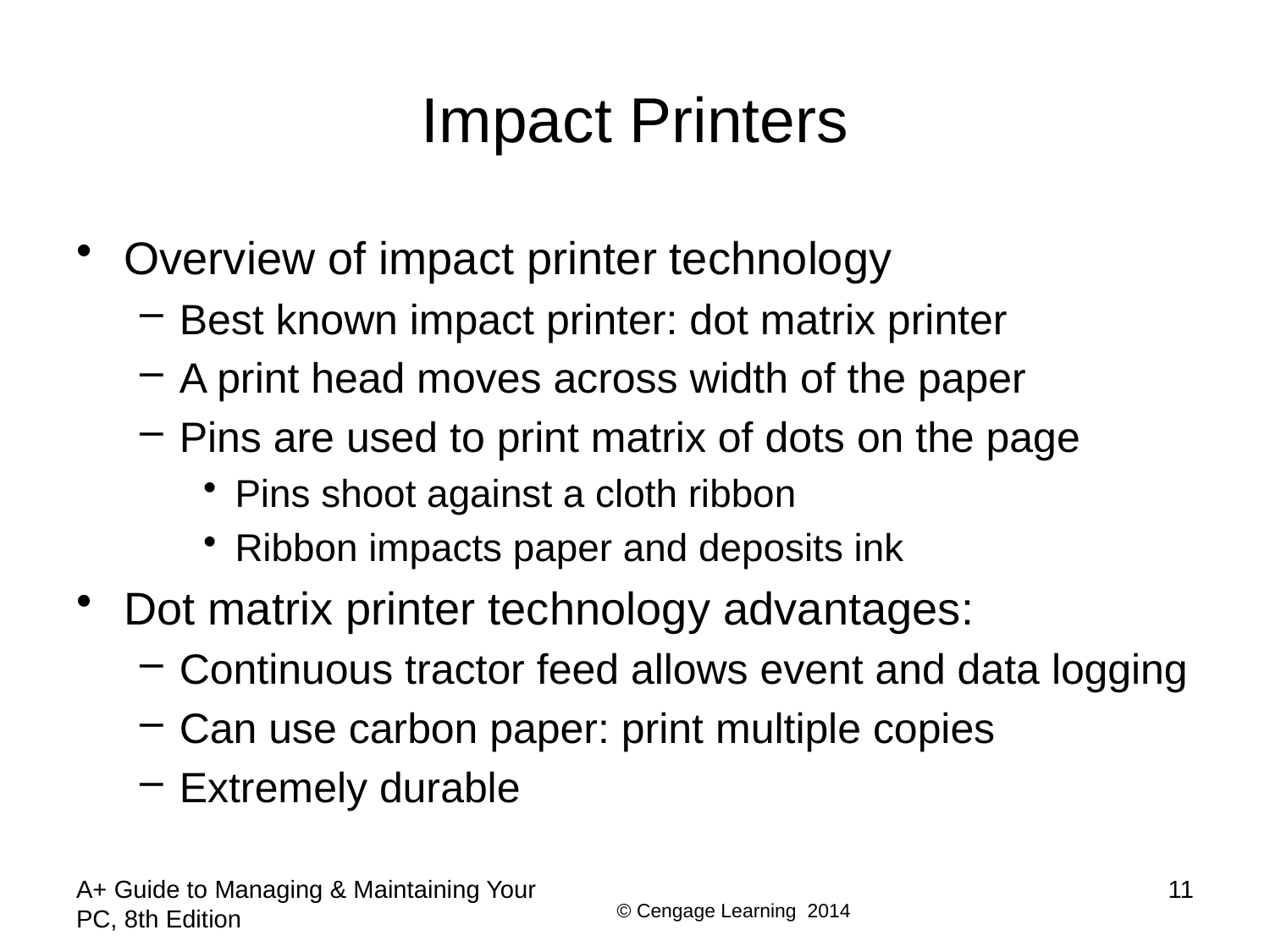

# Impact Printers
Overview of impact printer technology
Best known impact printer: dot matrix printer
A print head moves across width of the paper
Pins are used to print matrix of dots on the page
Pins shoot against a cloth ribbon
Ribbon impacts paper and deposits ink
Dot matrix printer technology advantages:
Continuous tractor feed allows event and data logging
Can use carbon paper: print multiple copies
Extremely durable
A+ Guide to Managing & Maintaining Your PC, 8th Edition
11